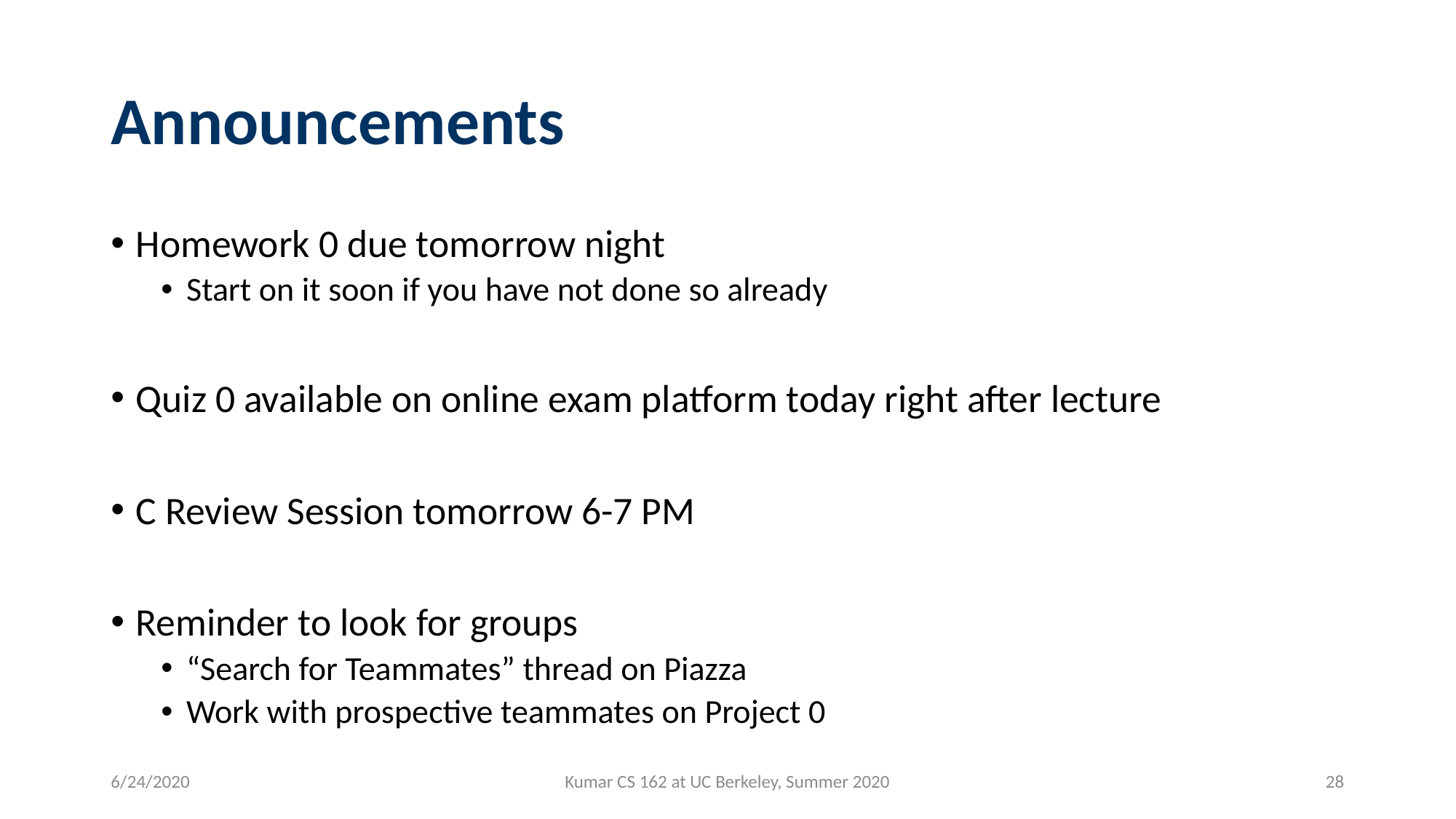

# Announcements
Homework 0 due tomorrow night
Start on it soon if you have not done so already

Quiz 0 available on online exam platform today right after lecture

C Review Session tomorrow 6-7 PM

Reminder to look for groups
“Search for Teammates” thread on Piazza
Work with prospective teammates on Project 0
6/24/2020
Kumar CS 162 at UC Berkeley, Summer 2020
28